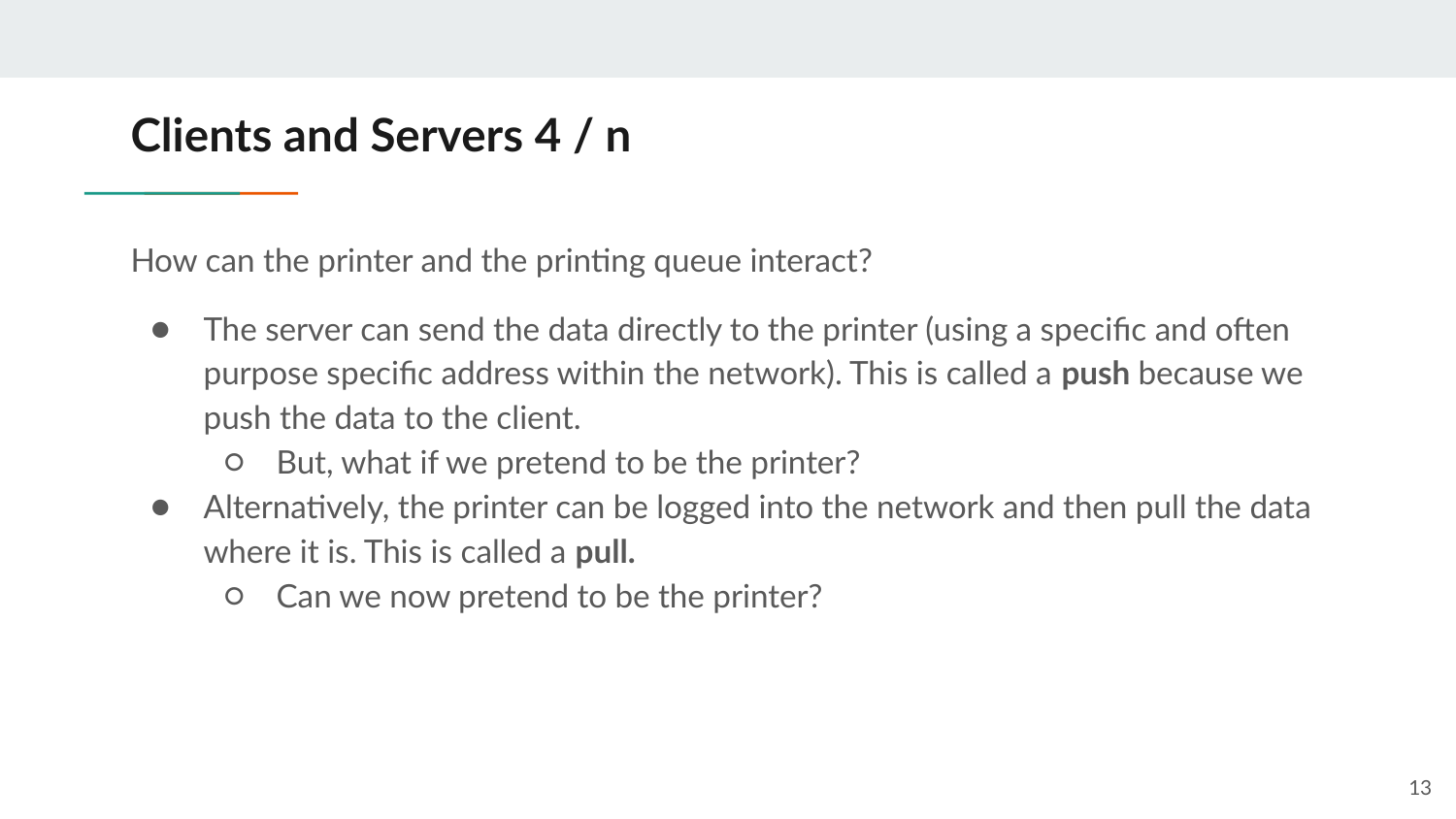

# Clients and Servers 4 / n
How can the printer and the printing queue interact?
The server can send the data directly to the printer (using a specific and often purpose specific address within the network). This is called a push because we push the data to the client.
But, what if we pretend to be the printer?
Alternatively, the printer can be logged into the network and then pull the data where it is. This is called a pull.
Can we now pretend to be the printer?
13